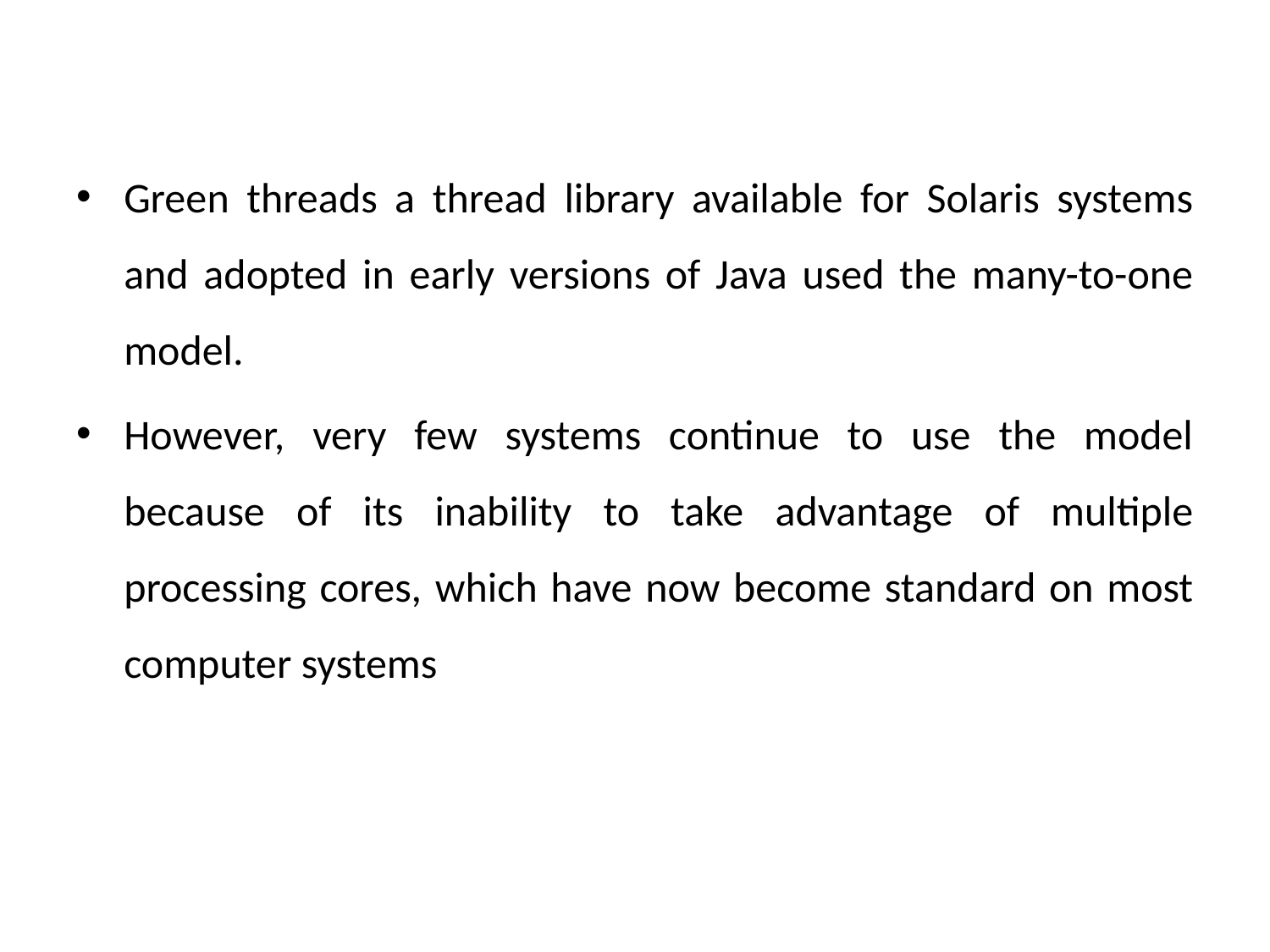

Green threads a thread library available for Solaris systems and adopted in early versions of Java used the many-to-one model.
However, very few systems continue to use the model because of its inability to take advantage of multiple processing cores, which have now become standard on most computer systems